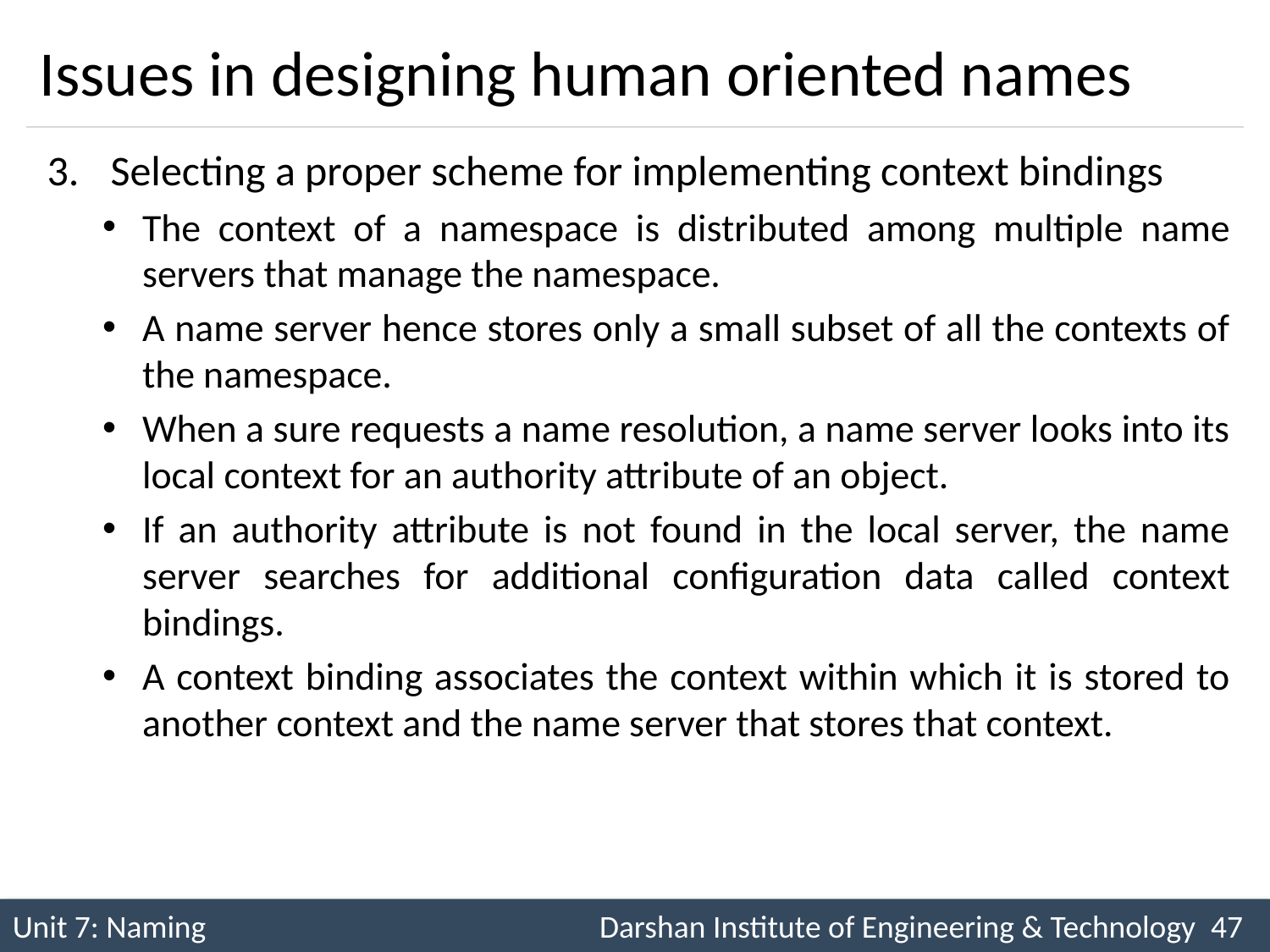

# Issues in designing human oriented names
Selecting a proper scheme for implementing context bindings
The context of a namespace is distributed among multiple name servers that manage the namespace.
A name server hence stores only a small subset of all the contexts of the namespace.
When a sure requests a name resolution, a name server looks into its local context for an authority attribute of an object.
If an authority attribute is not found in the local server, the name server searches for additional configuration data called context bindings.
A context binding associates the context within which it is stored to another context and the name server that stores that context.